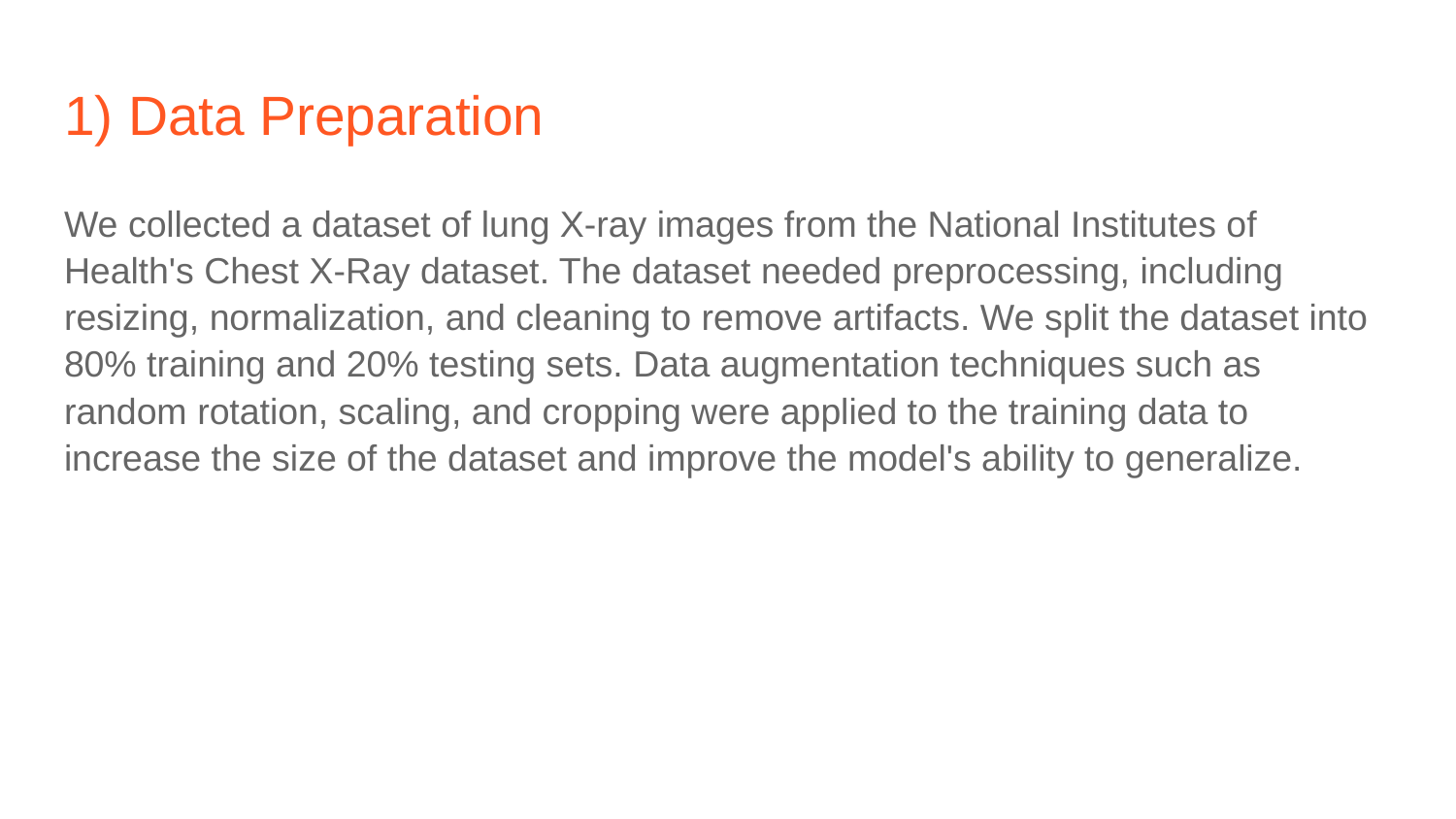

# 1) Data Preparation
We collected a dataset of lung X-ray images from the National Institutes of Health's Chest X-Ray dataset. The dataset needed preprocessing, including resizing, normalization, and cleaning to remove artifacts. We split the dataset into 80% training and 20% testing sets. Data augmentation techniques such as random rotation, scaling, and cropping were applied to the training data to increase the size of the dataset and improve the model's ability to generalize.